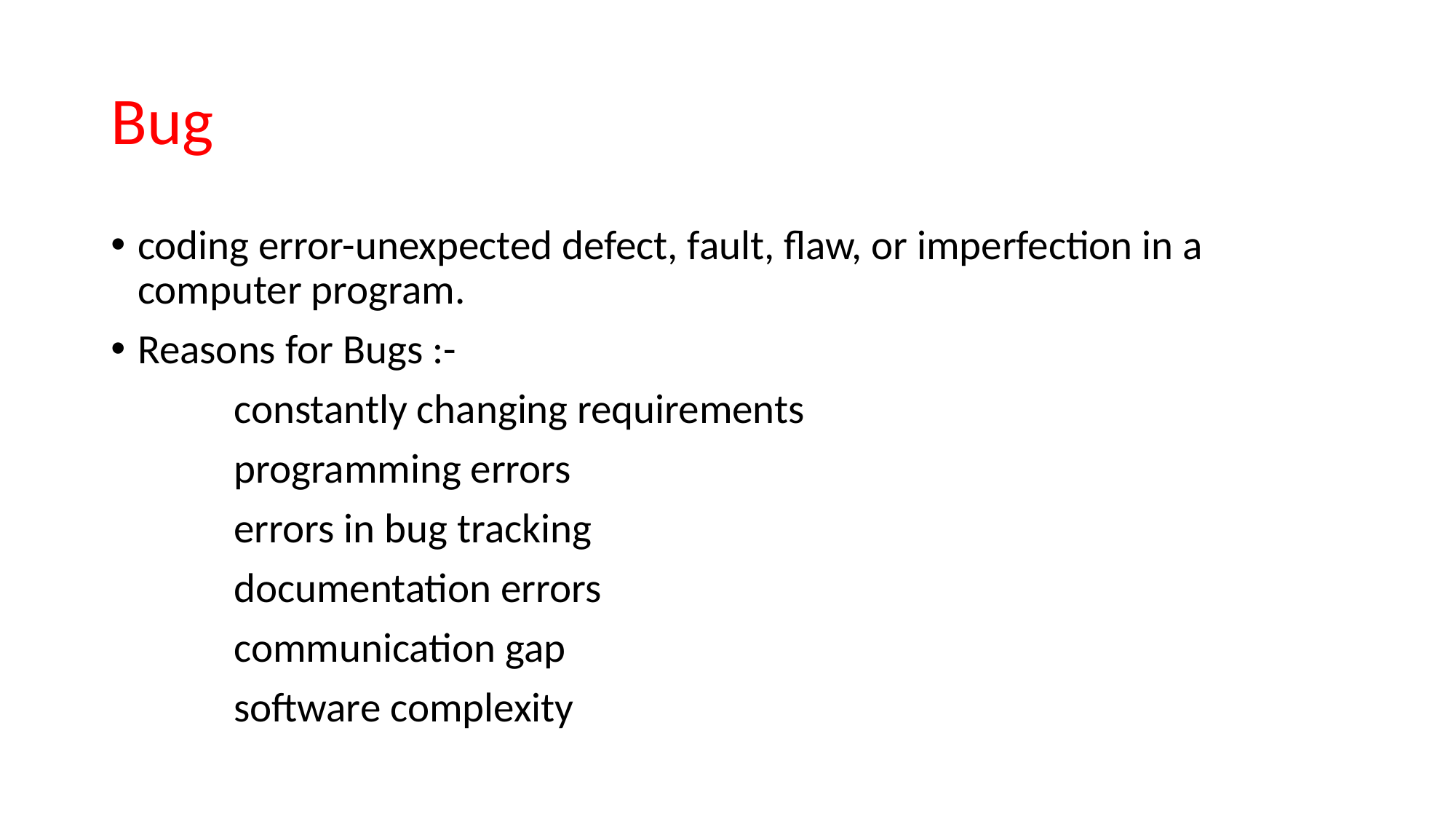

# Bug
coding error-unexpected defect, fault, flaw, or imperfection in a computer program.
Reasons for Bugs :-
             constantly changing requirements
             programming errors
             errors in bug tracking
             documentation errors
             communication gap
             software complexity